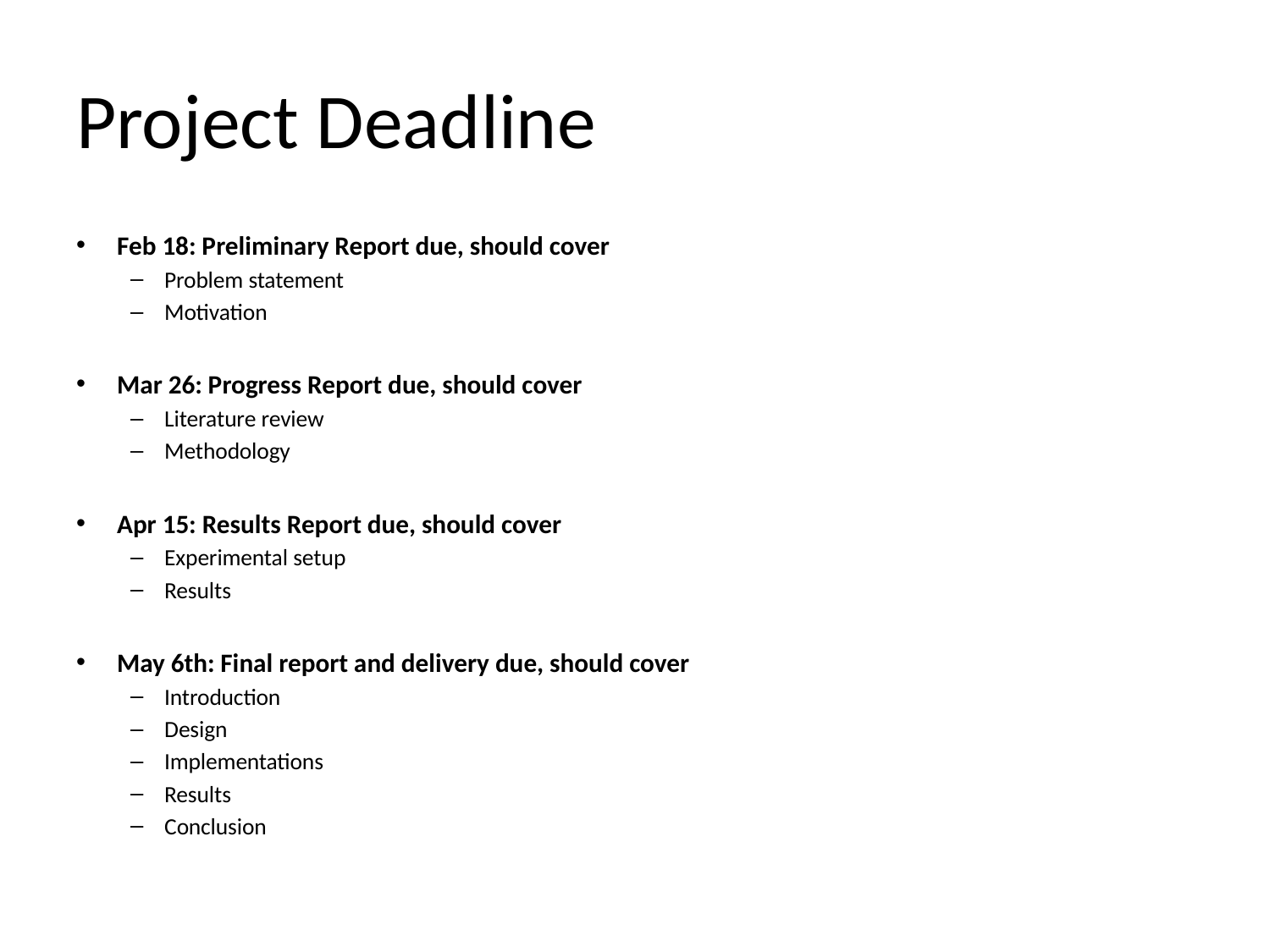

# Project Deadline
Feb 18: Preliminary Report due, should cover
Problem statement
Motivation

Mar 26: Progress Report due, should cover
Literature review
Methodology

Apr 15: Results Report due, should cover
Experimental setup
Results

May 6th: Final report and delivery due, should cover
Introduction
Design
Implementations
Results
Conclusion